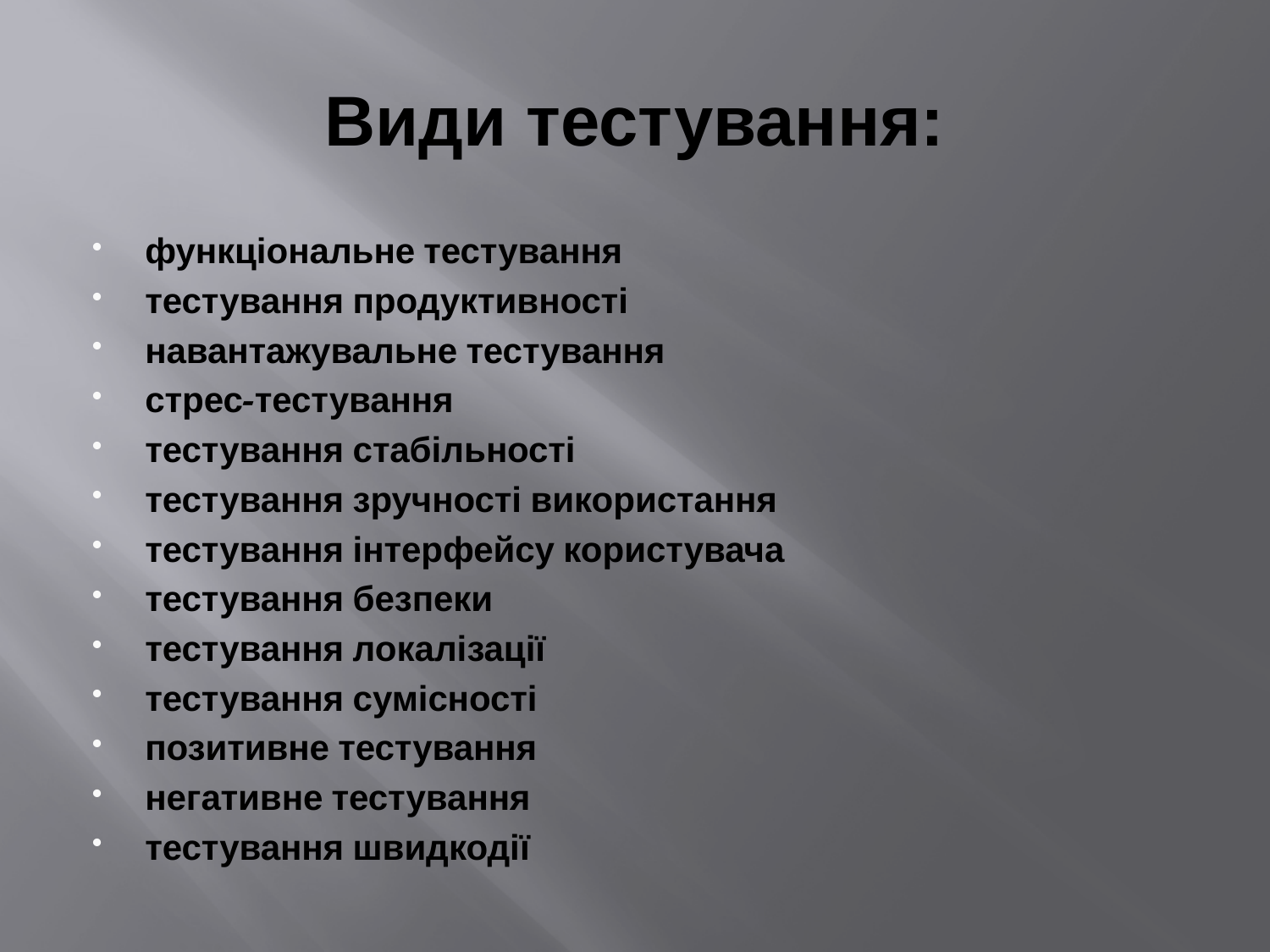

# Види тестування:
функціональне тестування
тестування продуктивності
навантажувальне тестування
стрес-тестування
тестування стабільності
тестування зручності використання
тестування інтерфейсу користувача
тестування безпеки
тестування локалізації
тестування сумісності
позитивне тестування
негативне тестування
тестування швидкодії